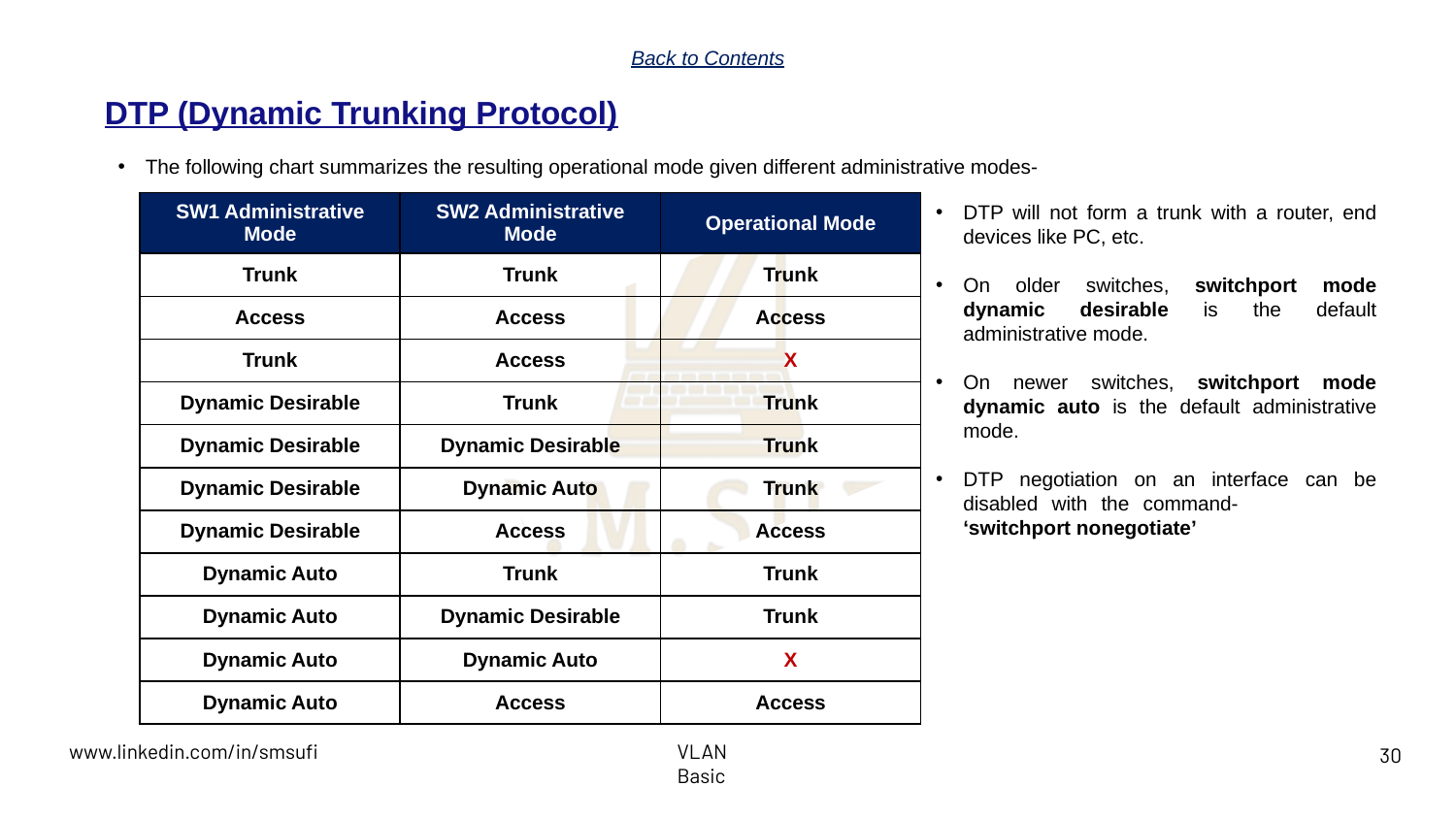

Back to Contents
DTP (Dynamic Trunking Protocol)
The following chart summarizes the resulting operational mode given different administrative modes-
| SW1 Administrative Mode | SW2 Administrative Mode | Operational Mode |
| --- | --- | --- |
| Trunk | Trunk | Trunk |
| Access | Access | Access |
| Trunk | Access | X |
| Dynamic Desirable | Trunk | Trunk |
| Dynamic Desirable | Dynamic Desirable | Trunk |
| Dynamic Desirable | Dynamic Auto | Trunk |
| Dynamic Desirable | Access | Access |
| Dynamic Auto | Trunk | Trunk |
| Dynamic Auto | Dynamic Desirable | Trunk |
| Dynamic Auto | Dynamic Auto | X |
| Dynamic Auto | Access | Access |
DTP will not form a trunk with a router, end devices like PC, etc.

On older switches, switchport mode dynamic desirable is the default administrative mode.

On newer switches, switchport mode dynamic auto is the default administrative mode.

DTP negotiation on an interface can be disabled with the command-           ‘switchport nonegotiate’

30